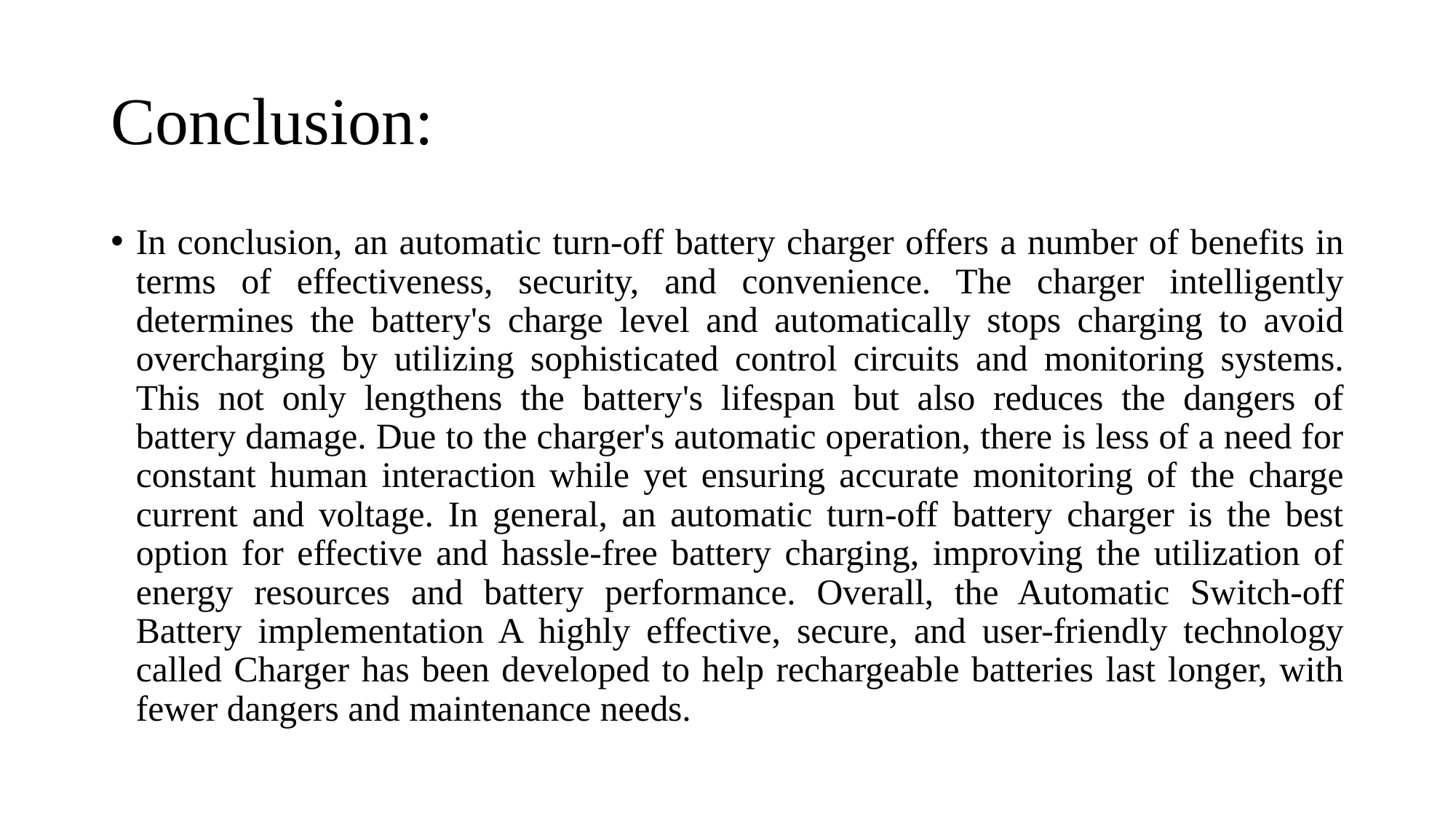

# Conclusion:
In conclusion, an automatic turn-off battery charger offers a number of benefits in terms of effectiveness, security, and convenience. The charger intelligently determines the battery's charge level and automatically stops charging to avoid overcharging by utilizing sophisticated control circuits and monitoring systems. This not only lengthens the battery's lifespan but also reduces the dangers of battery damage. Due to the charger's automatic operation, there is less of a need for constant human interaction while yet ensuring accurate monitoring of the charge current and voltage. In general, an automatic turn-off battery charger is the best option for effective and hassle-free battery charging, improving the utilization of energy resources and battery performance. Overall, the Automatic Switch-off Battery implementation A highly effective, secure, and user-friendly technology called Charger has been developed to help rechargeable batteries last longer, with fewer dangers and maintenance needs.